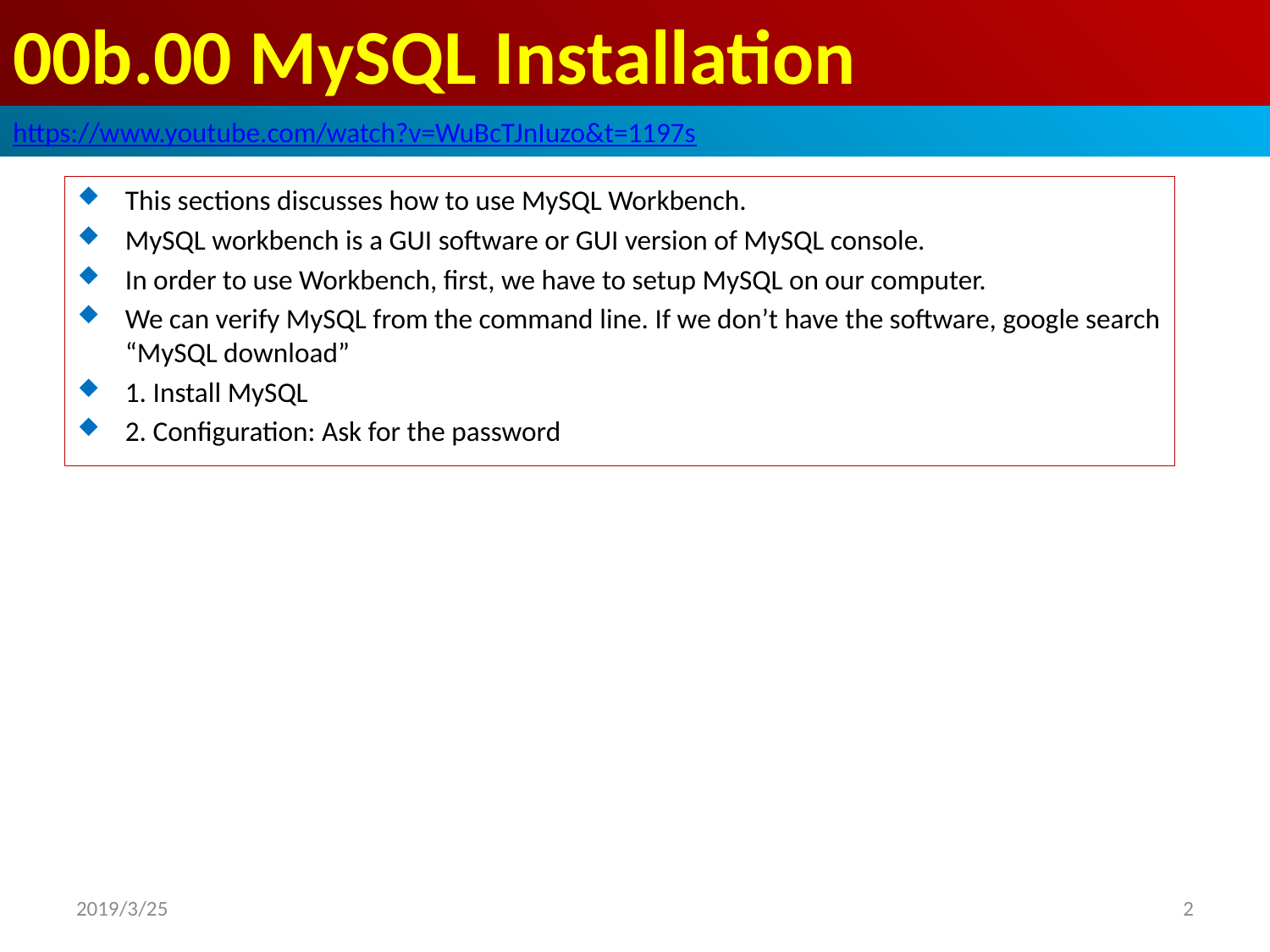

# 00b.00 MySQL Installation
https://www.youtube.com/watch?v=WuBcTJnIuzo&t=1197s
This sections discusses how to use MySQL Workbench.
MySQL workbench is a GUI software or GUI version of MySQL console.
In order to use Workbench, first, we have to setup MySQL on our computer.
We can verify MySQL from the command line. If we don’t have the software, google search “MySQL download”
1. Install MySQL
2. Configuration: Ask for the password

2019/3/25
2